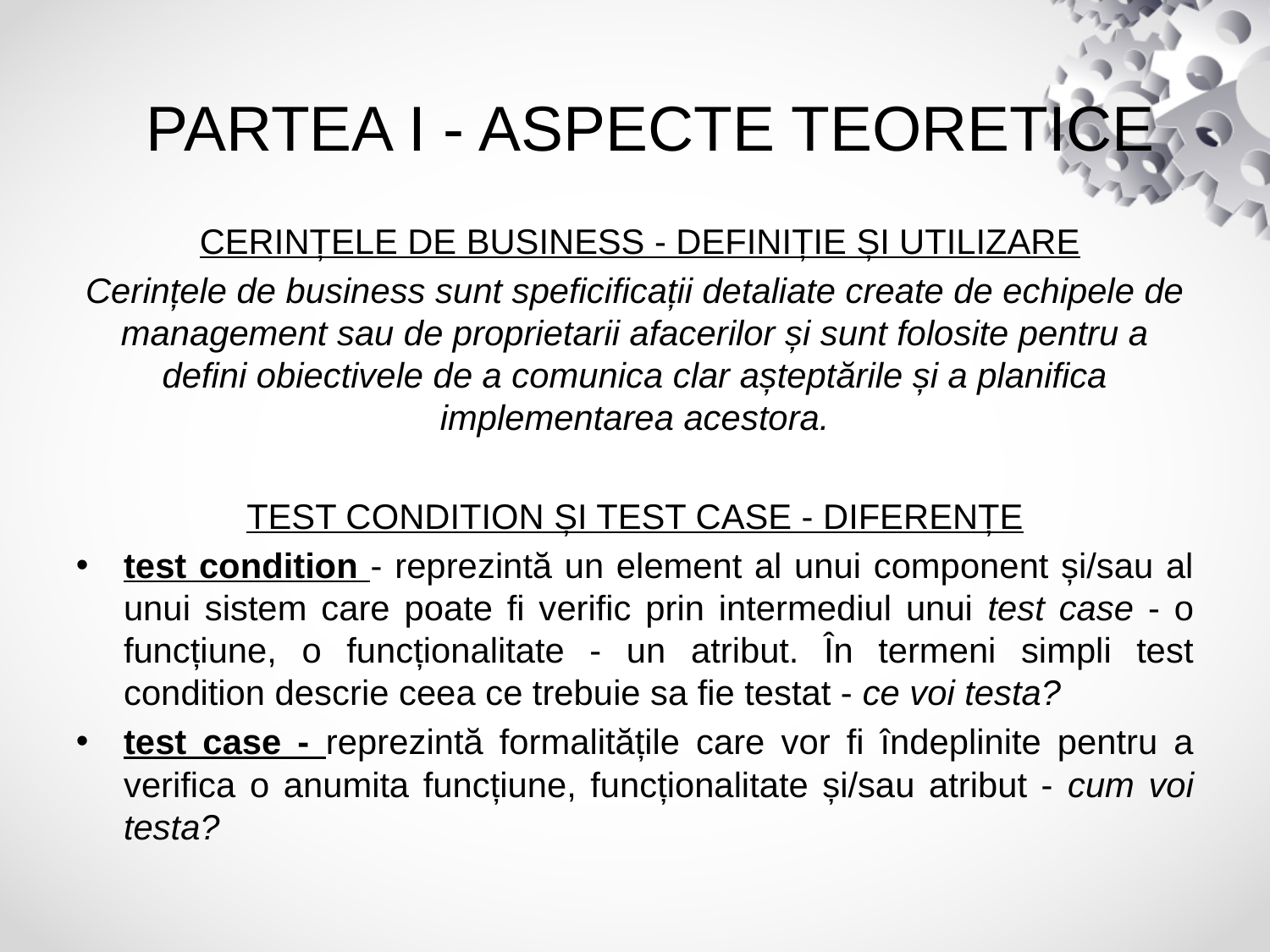

# PARTEA I - ASPECTE TEORETICE

 CERINȚELE DE BUSINESS - DEFINIȚIE ȘI UTILIZARE
Cerințele de business sunt speficificații detaliate create de echipele de management sau de proprietarii afacerilor și sunt folosite pentru a defini obiectivele de a comunica clar așteptările și a planifica implementarea acestora.

TEST CONDITION ȘI TEST CASE - DIFERENȚE
test condition - reprezintă un element al unui component și/sau al unui sistem care poate fi verific prin intermediul unui test case - o funcțiune, o funcționalitate - un atribut. În termeni simpli test condition descrie ceea ce trebuie sa fie testat - ce voi testa?
test case - reprezintă formalitățile care vor fi îndeplinite pentru a verifica o anumita funcțiune, funcționalitate și/sau atribut - cum voi testa?